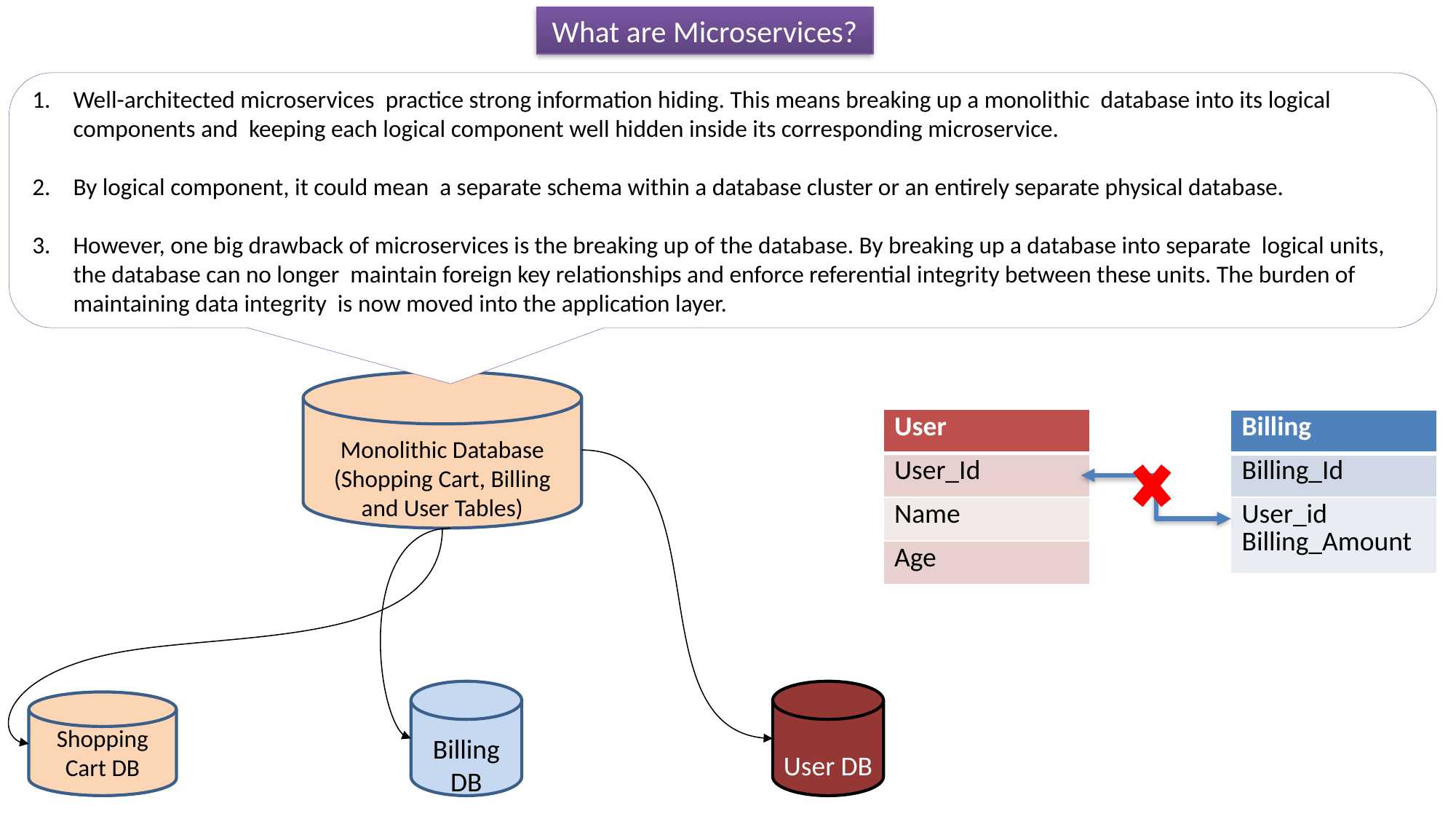

What are Microservices?
Well-architected microservices  practice strong information hiding. This means breaking up a monolithic  database into its logical components and  keeping each logical component well hidden inside its corresponding microservice.
By logical component, it could mean  a separate schema within a database cluster or an entirely separate physical database.

However, one big drawback of microservices is the breaking up of the database. By breaking up a database into separate  logical units, the database can no longer  maintain foreign key relationships and enforce referential integrity between these units. The burden of maintaining data integrity  is now moved into the application layer.

Monolithic Database
(Shopping Cart, Billing and User Tables)
| User |
| --- |
| User\_Id |
| Name |
| Age |
| Billing |
| --- |
| Billing\_Id |
| User\_id Billing\_Amount |

Billing DB

User DB
Shopping Cart DB